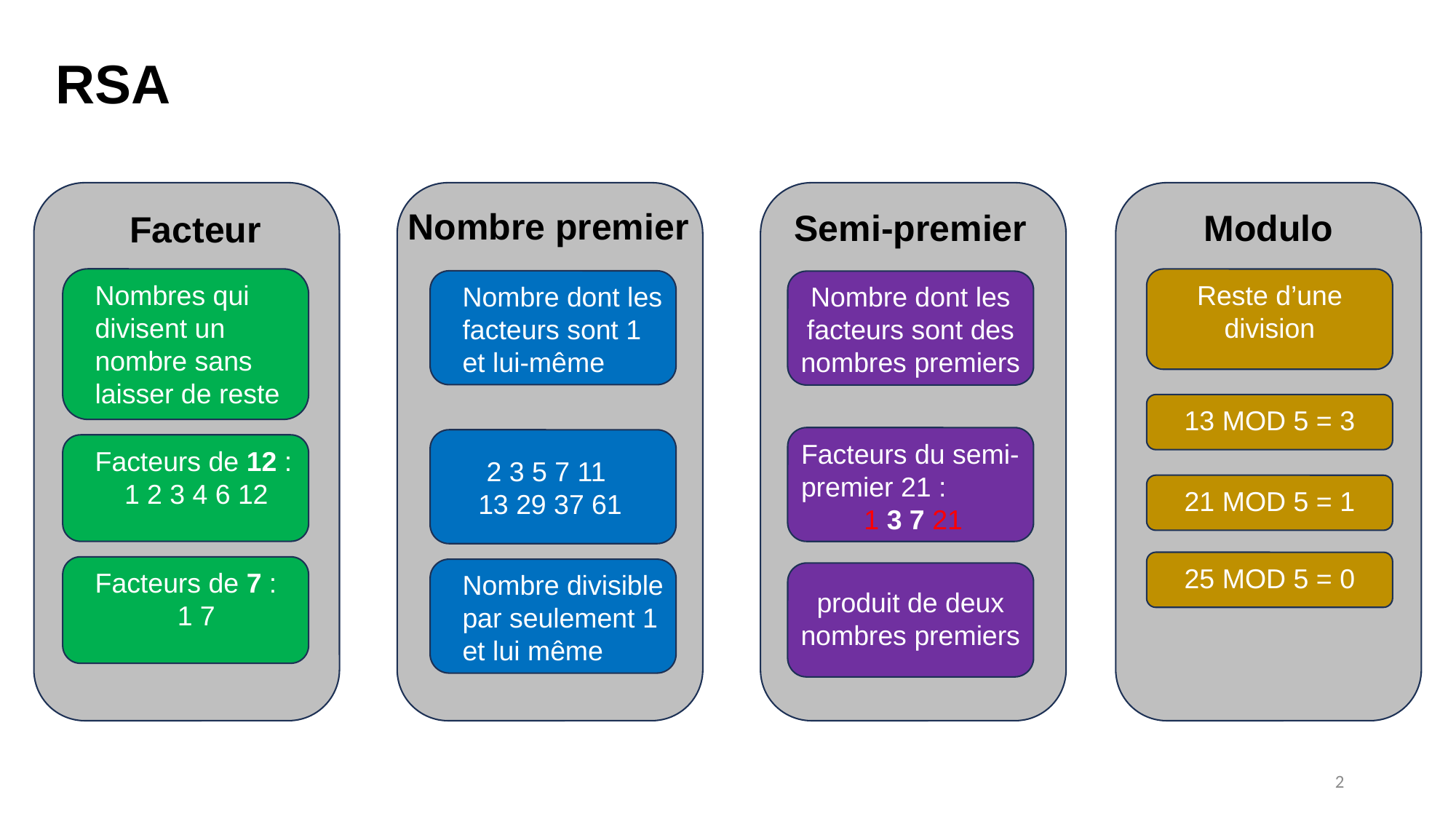

RSA

Nombre premier
Semi-premier
Modulo
Facteur

Nombres qui divisent un nombre sans laisser de reste

Reste d’une division

Nombre dont les facteurs sont 1  et lui-même

Nombre dont les facteurs sont des nombres premiers

13 MOD 5 = 3

Facteurs du semi-premier 21 :
1 3 7 21

2 3 5 7 11
13 29 37 61

Facteurs de 12 :
1 2 3 4 6 12

21 MOD 5 = 1

25 MOD 5 = 0

Facteurs de 7 :
1 7

Nombre divisible par seulement 1 et lui même

produit de deux nombres premiers
2